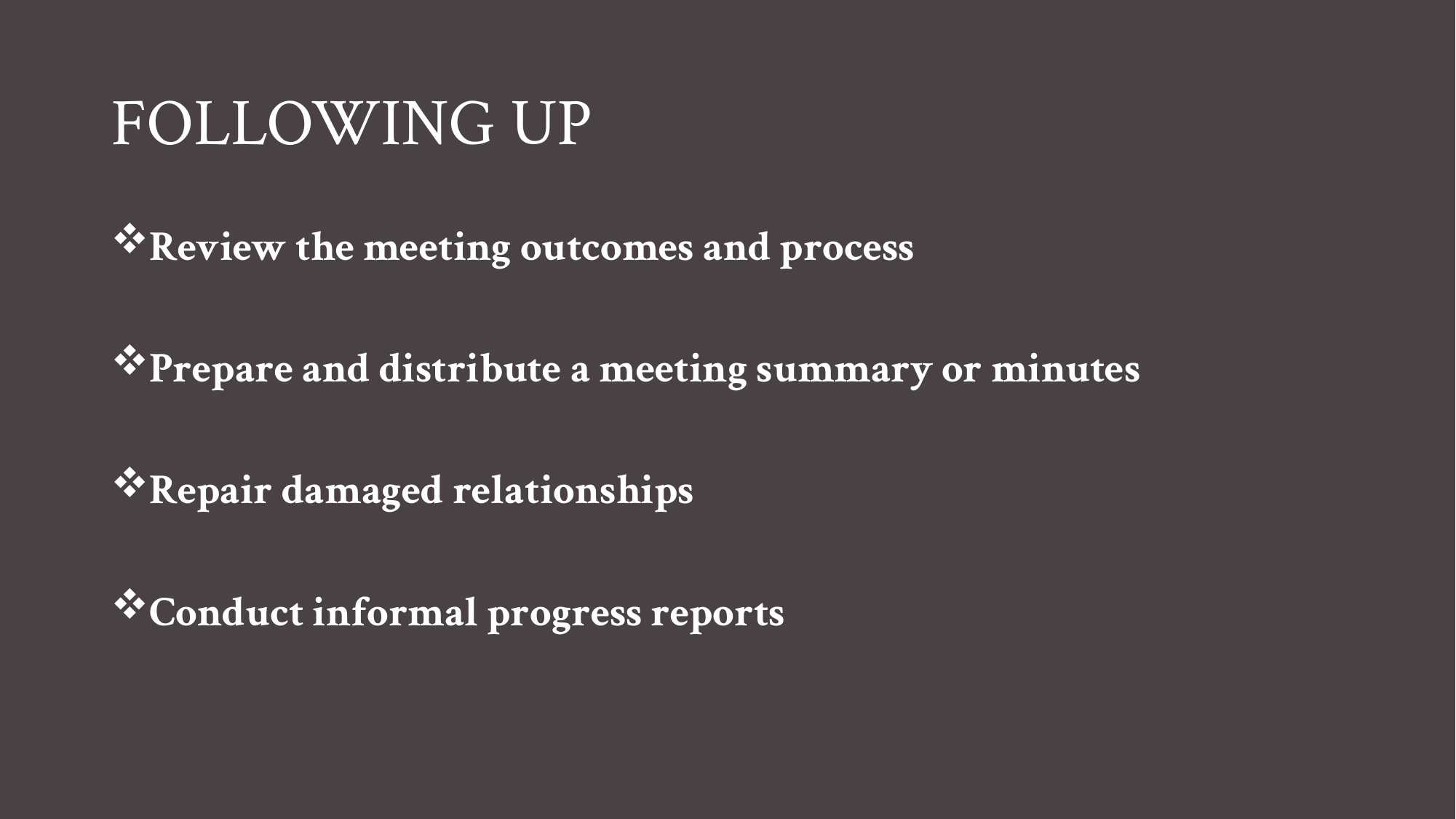

# Following Up

Review the meeting outcomes and process

Prepare and distribute a meeting summary or minutes

Repair damaged relationships

Conduct informal progress reports